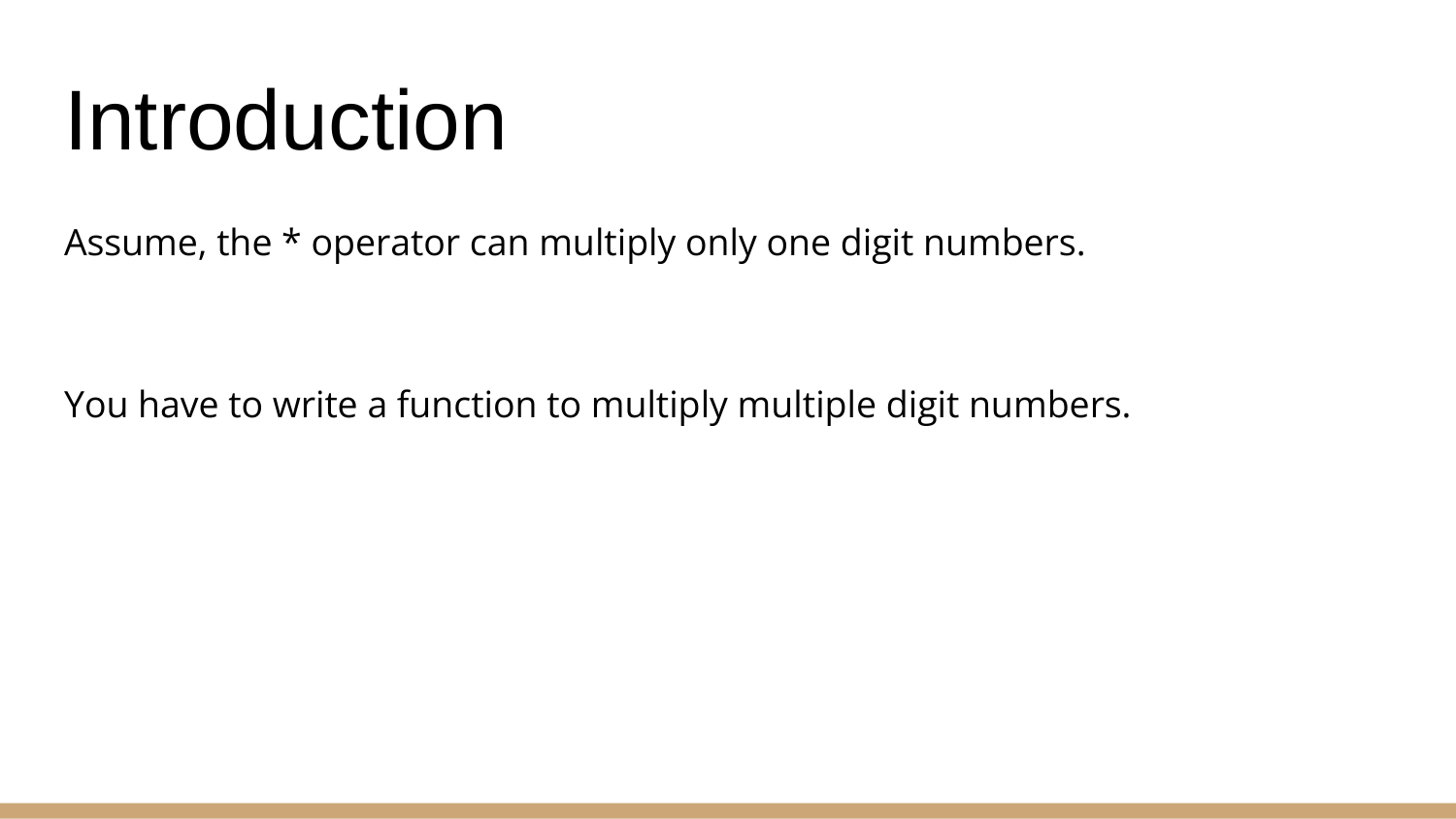

# Introduction
Assume, the * operator can multiply only one digit numbers.

You have to write a function to multiply multiple digit numbers.